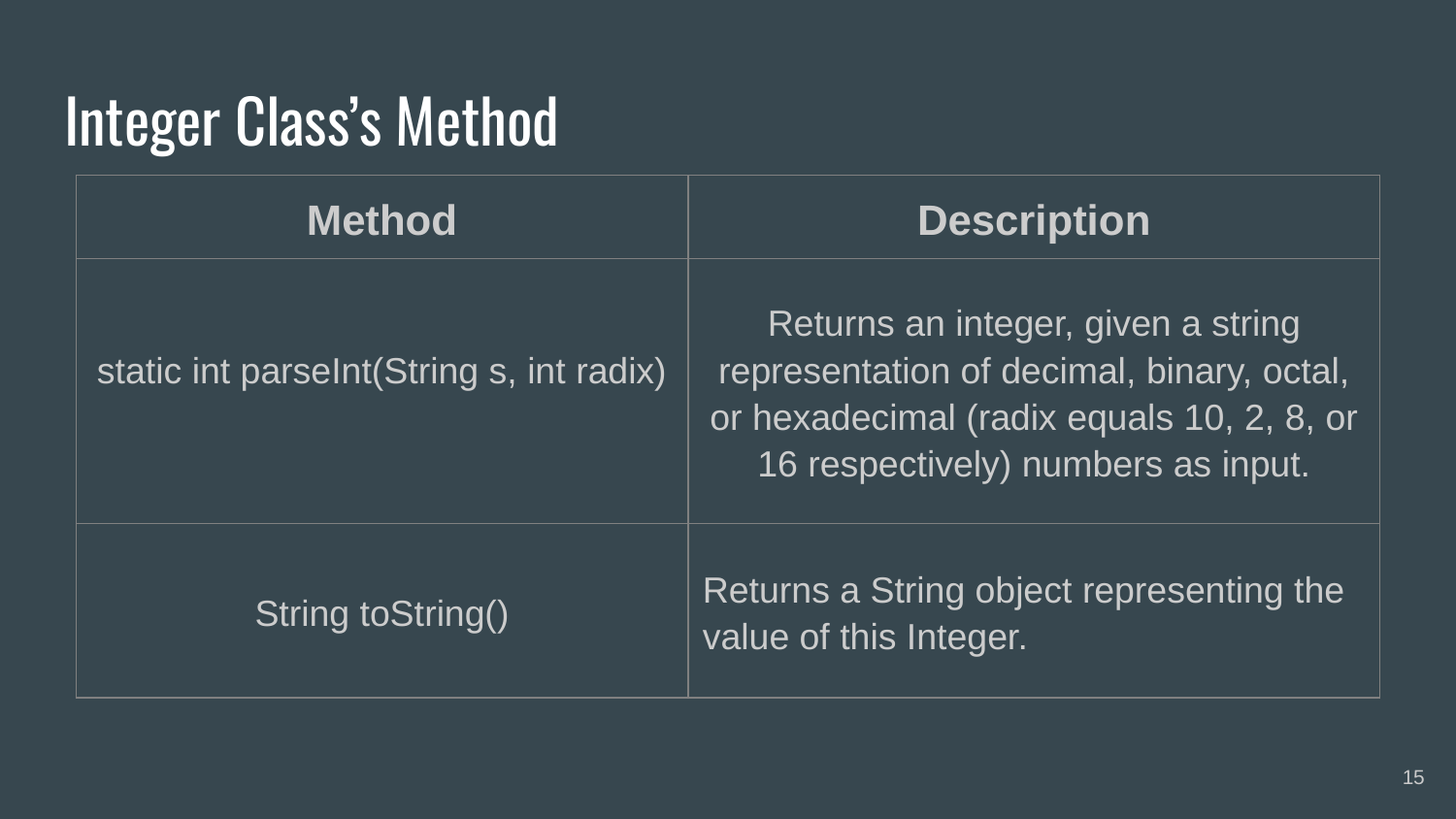

# Integer Class’s Method
| Method | Description |
| --- | --- |
| static int parseInt(String s, int radix) | Returns an integer, given a string representation of decimal, binary, octal, or hexadecimal (radix equals 10, 2, 8, or 16 respectively) numbers as input. |
| String toString() | Returns a String object representing the value of this Integer. |
15